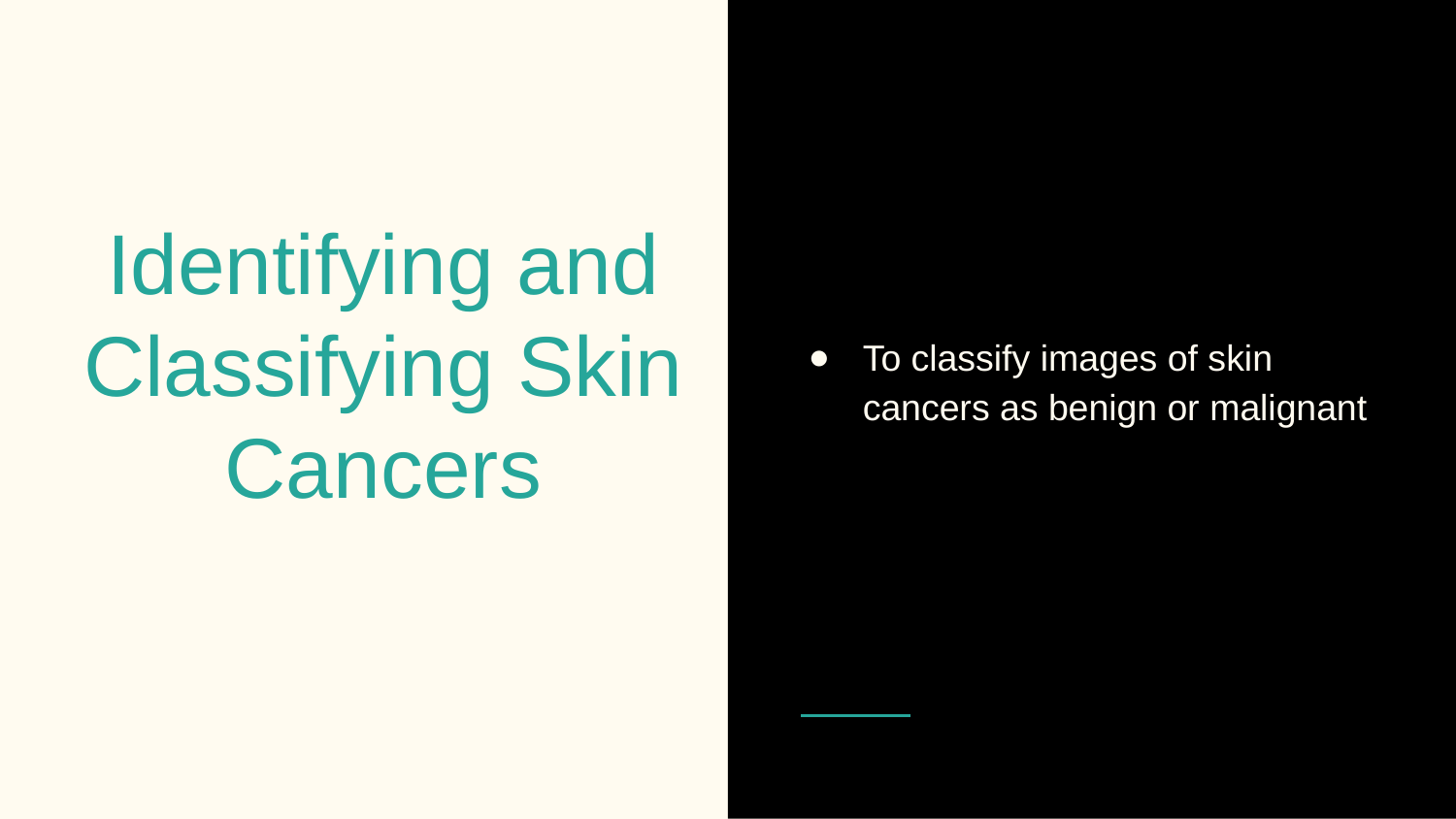

To classify images of skin cancers as benign or malignant

# Identifying and Classifying Skin Cancers